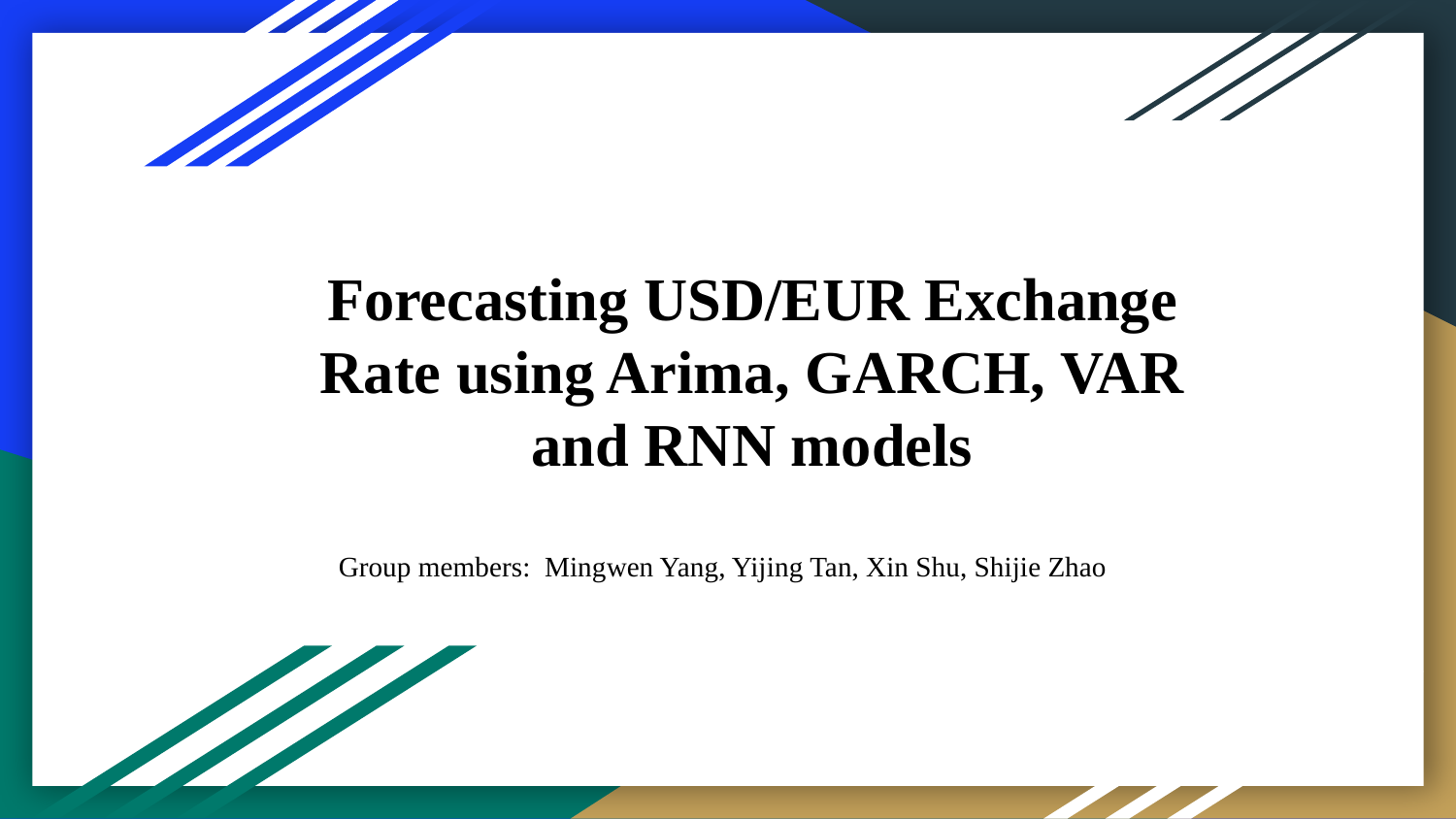

# Forecasting USD/EUR Exchange Rate using Arima, GARCH, VAR and RNN models
Group members:  Mingwen Yang, Yijing Tan, Xin Shu, Shijie Zhao